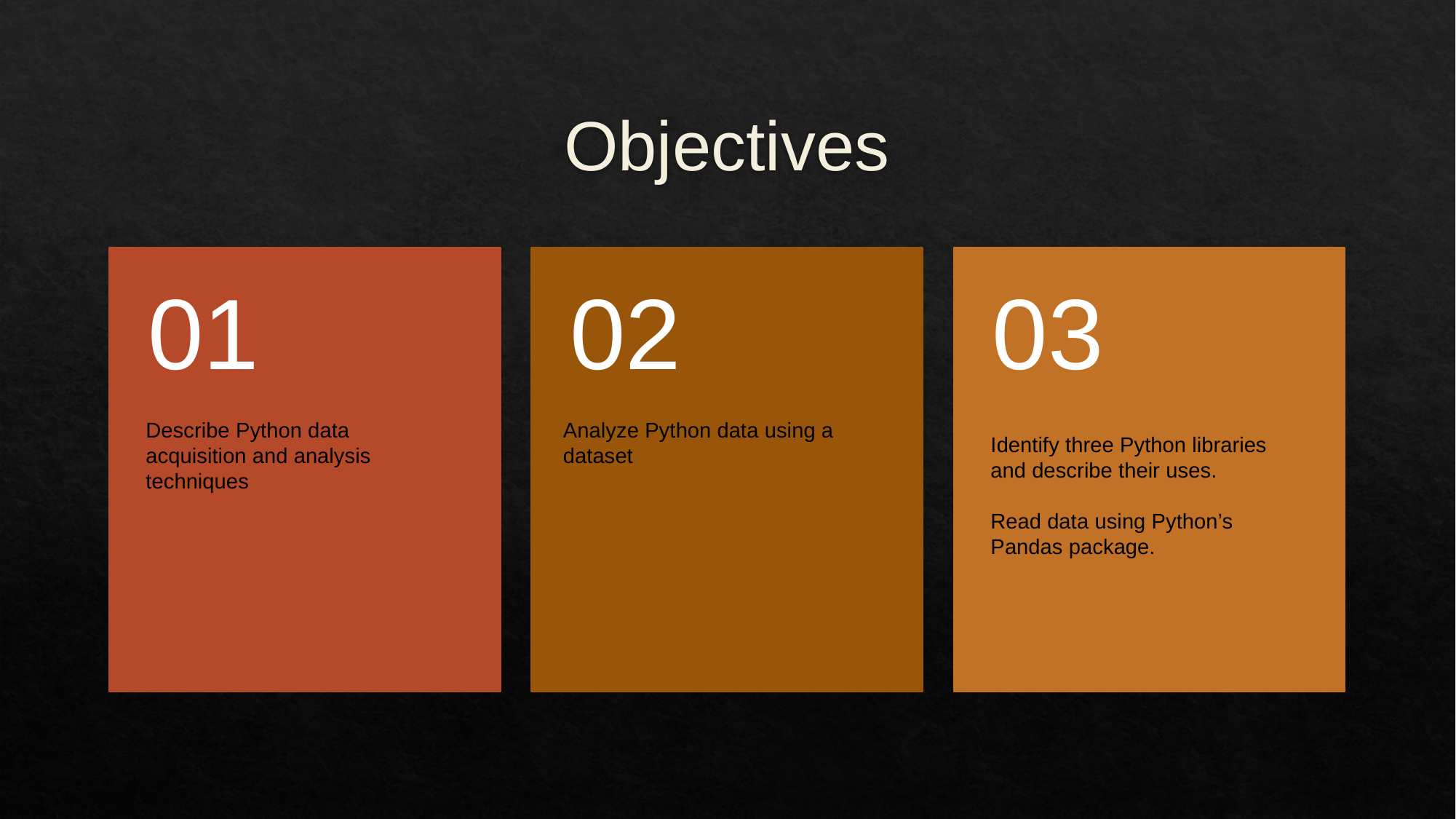

# Objectives

01

02

03

Describe Python data acquisition and analysis techniques
Analyze Python data using a dataset
Identify three Python libraries and describe their uses.

Read data using Python’s Pandas package.